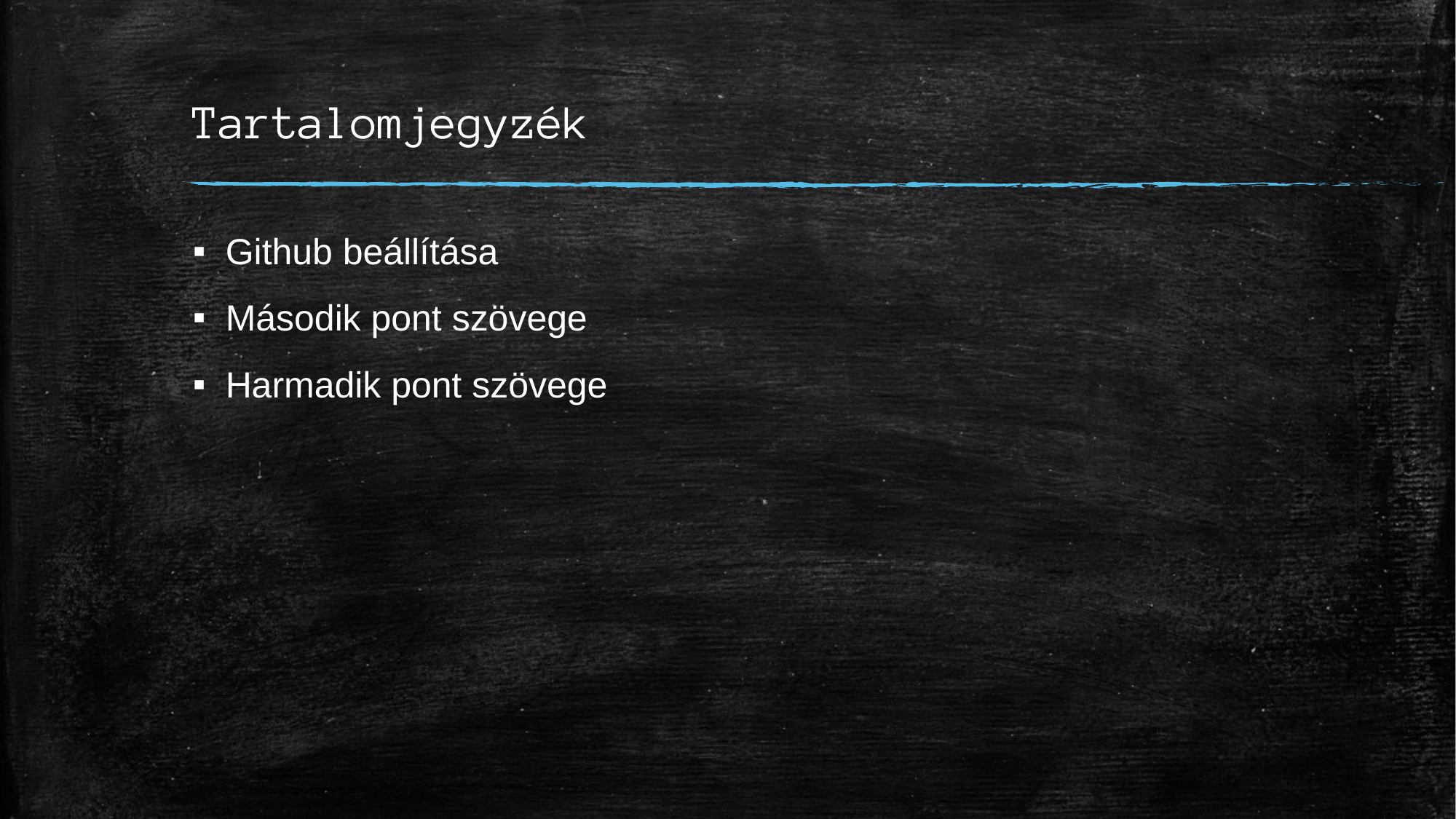

# Tartalomjegyzék
Github beállítása
Második pont szövege
Harmadik pont szövege